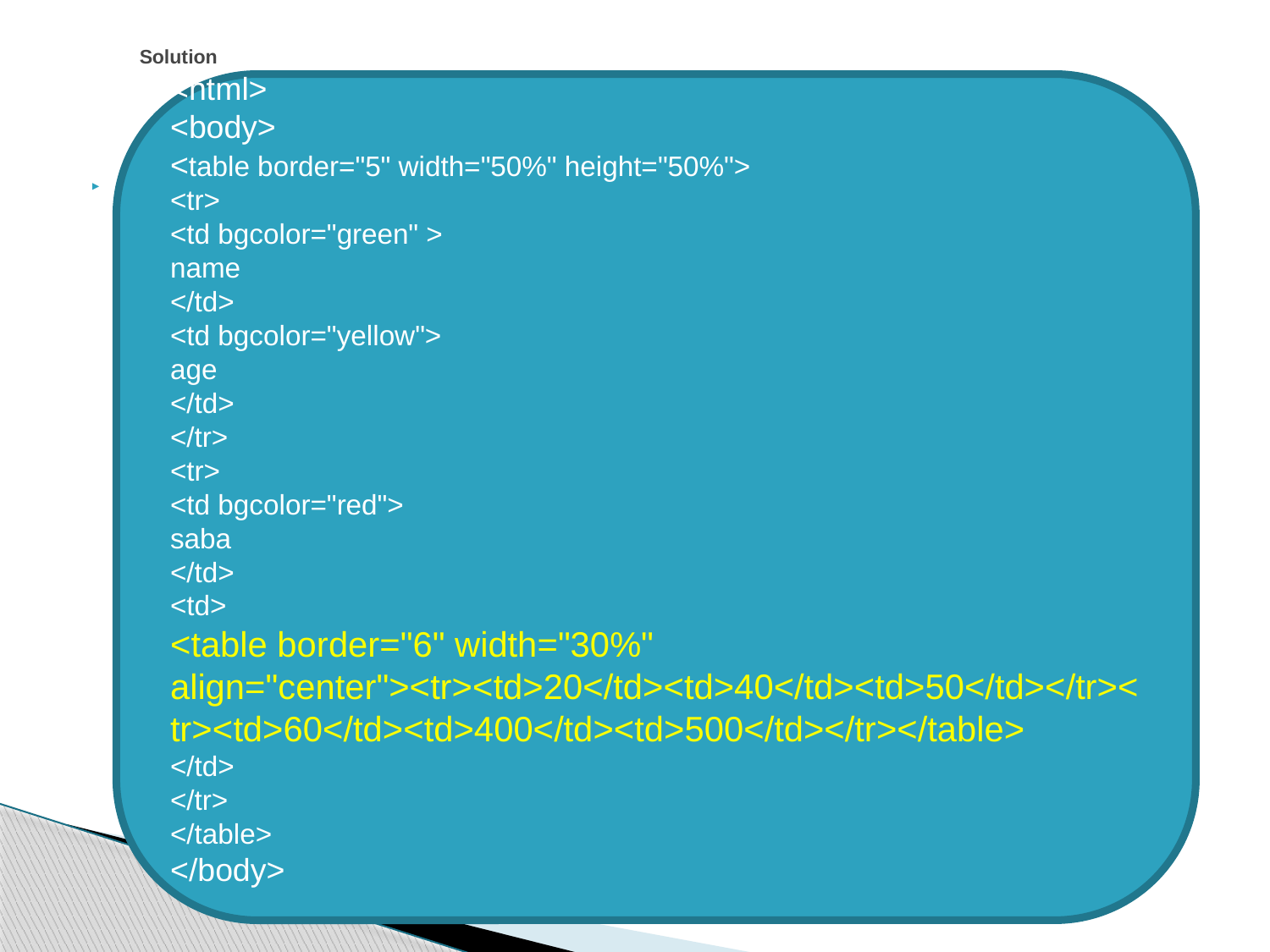

# Solution
<html>
<body>
<table border="5" width="50%" height="50%">
<tr>
<td bgcolor="green" >
name
</td>
<td bgcolor="yellow">
age
</td>
</tr>
<tr>
<td bgcolor="red">
saba
</td>
<td>
<table border="6" width="30%" align="center"><tr><td>20</td><td>40</td><td>50</td></tr><tr><td>60</td><td>400</td><td>500</td></tr></table>
</td>
</tr>
</table>
</body>

</html>